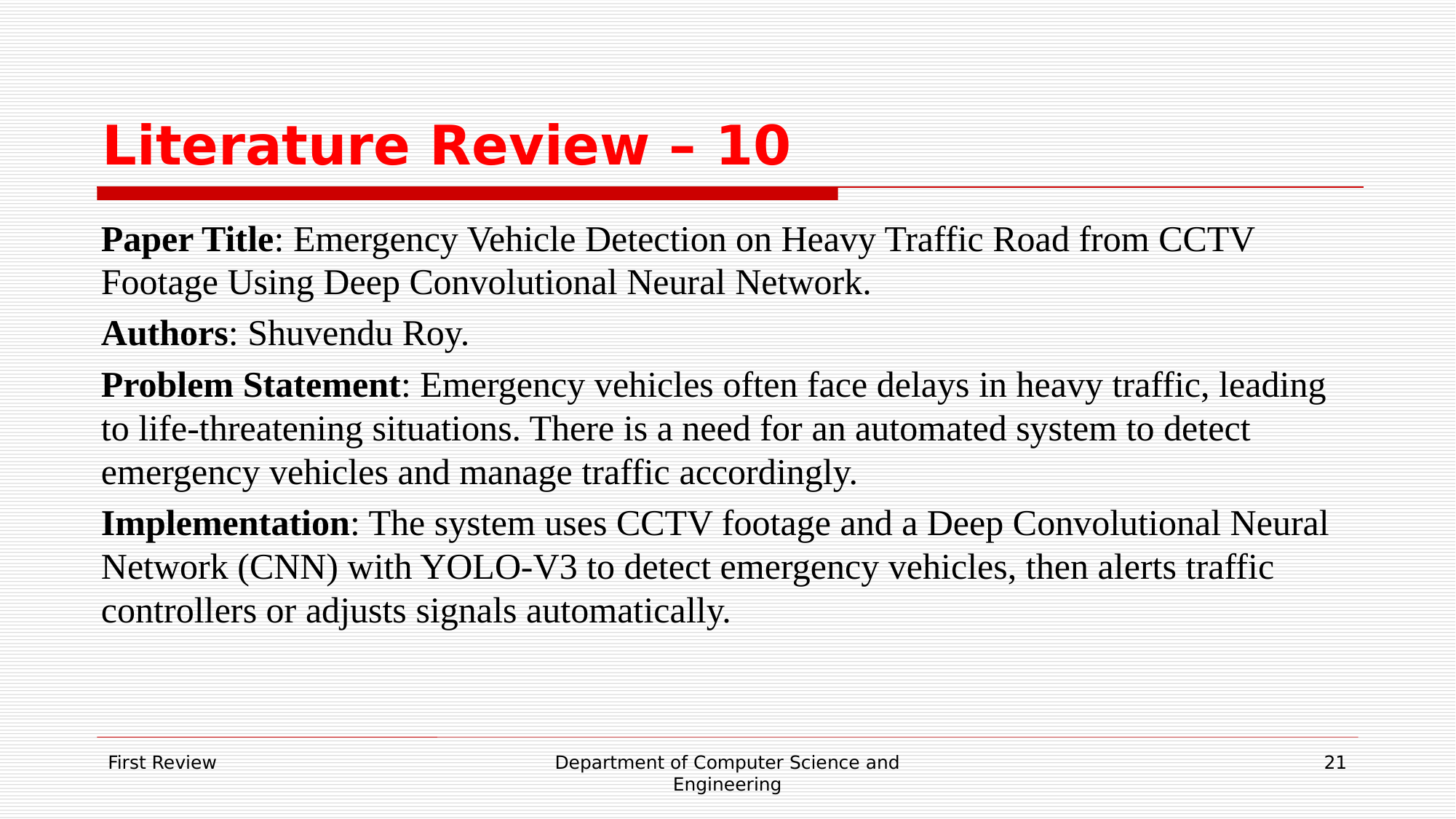

# Literature Review – 10
Paper Title: Emergency Vehicle Detection on Heavy Traffic Road from CCTV Footage Using Deep Convolutional Neural Network.
Authors: Shuvendu Roy.
Problem Statement: Emergency vehicles often face delays in heavy traffic, leading to life-threatening situations. There is a need for an automated system to detect emergency vehicles and manage traffic accordingly.
Implementation: The system uses CCTV footage and a Deep Convolutional Neural Network (CNN) with YOLO-V3 to detect emergency vehicles, then alerts traffic controllers or adjusts signals automatically.
First Review
Department of Computer Science and Engineering
21